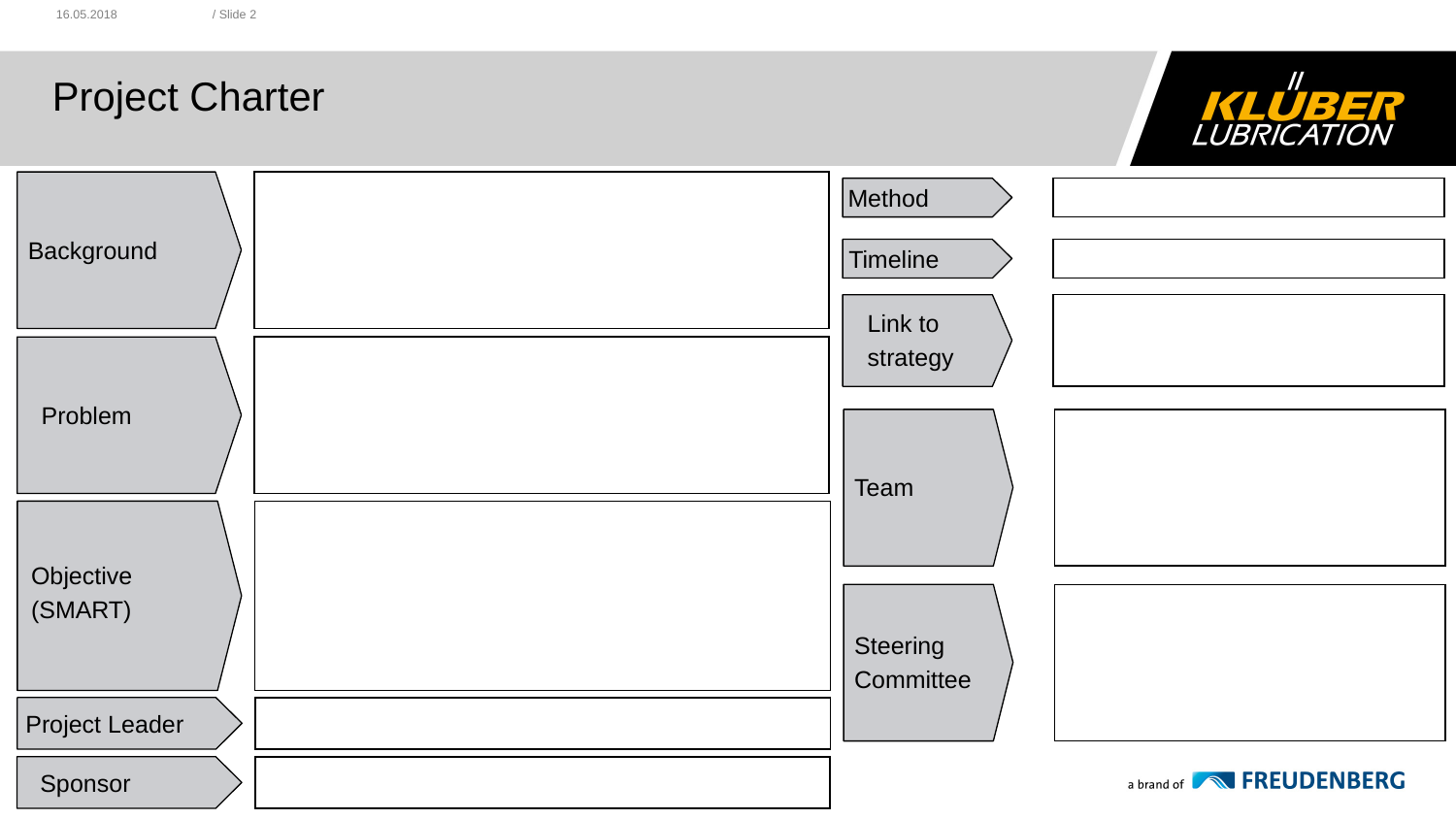

16.05.2018
/ Slide 2
Project Charter

Background

Method

Timeline

Link to
strategy

Problem

Team

Objective
(SMART)

Steering
Committee

Project Leader

Sponsor